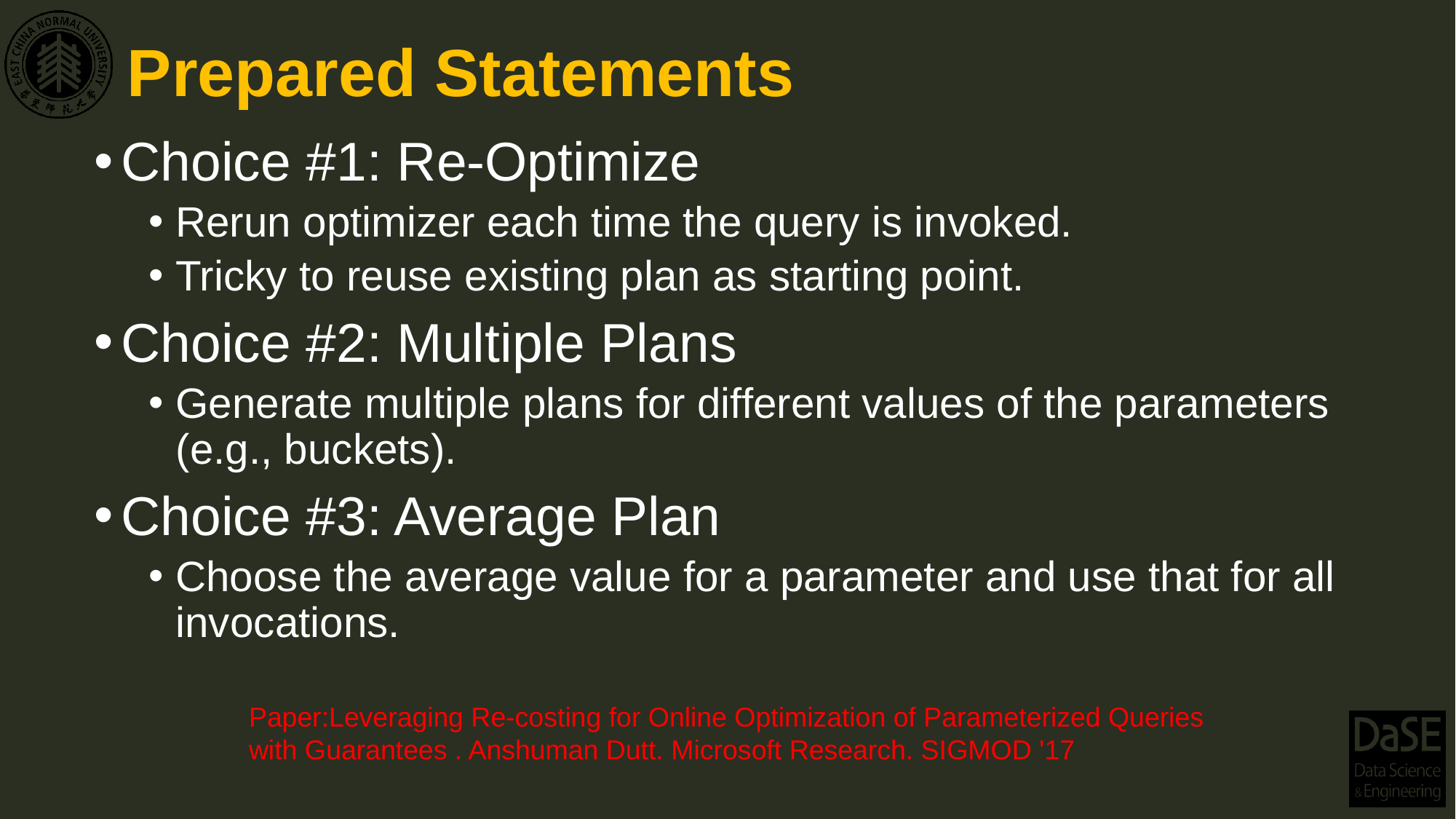

# Prepared Statements
Choice #1: Re-Optimize
Rerun optimizer each time the query is invoked.
Tricky to reuse existing plan as starting point.
Choice #2: Multiple Plans
Generate multiple plans for different values of the parameters (e.g., buckets).
Choice #3: Average Plan
Choose the average value for a parameter and use that for all invocations.
Paper:Leveraging Re-costing for Online Optimization of Parameterized Queries with Guarantees . Anshuman Dutt. Microsoft Research. SIGMOD '17